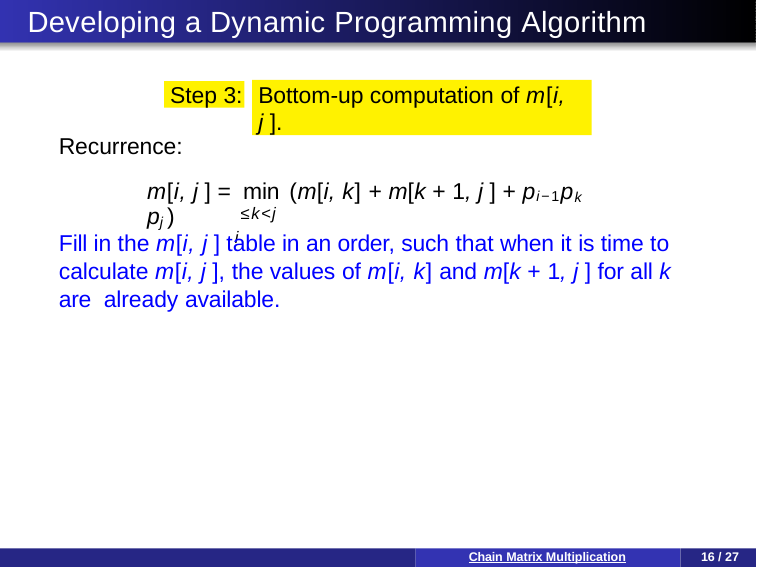

# Developing a Dynamic Programming Algorithm
Bottom-up computation of m[i, j ].
Step 3:
Recurrence:
m[i, j ] = min (m[i, k] + m[k + 1, j ] + pi−1pk pj )
i
≤k<j
Fill in the m[i, j ] table in an order, such that when it is time to  calculate m[i, j ], the values of m[i, k] and m[k + 1, j ] for all k are  already available.

Chain Matrix Multiplication
16 / 27